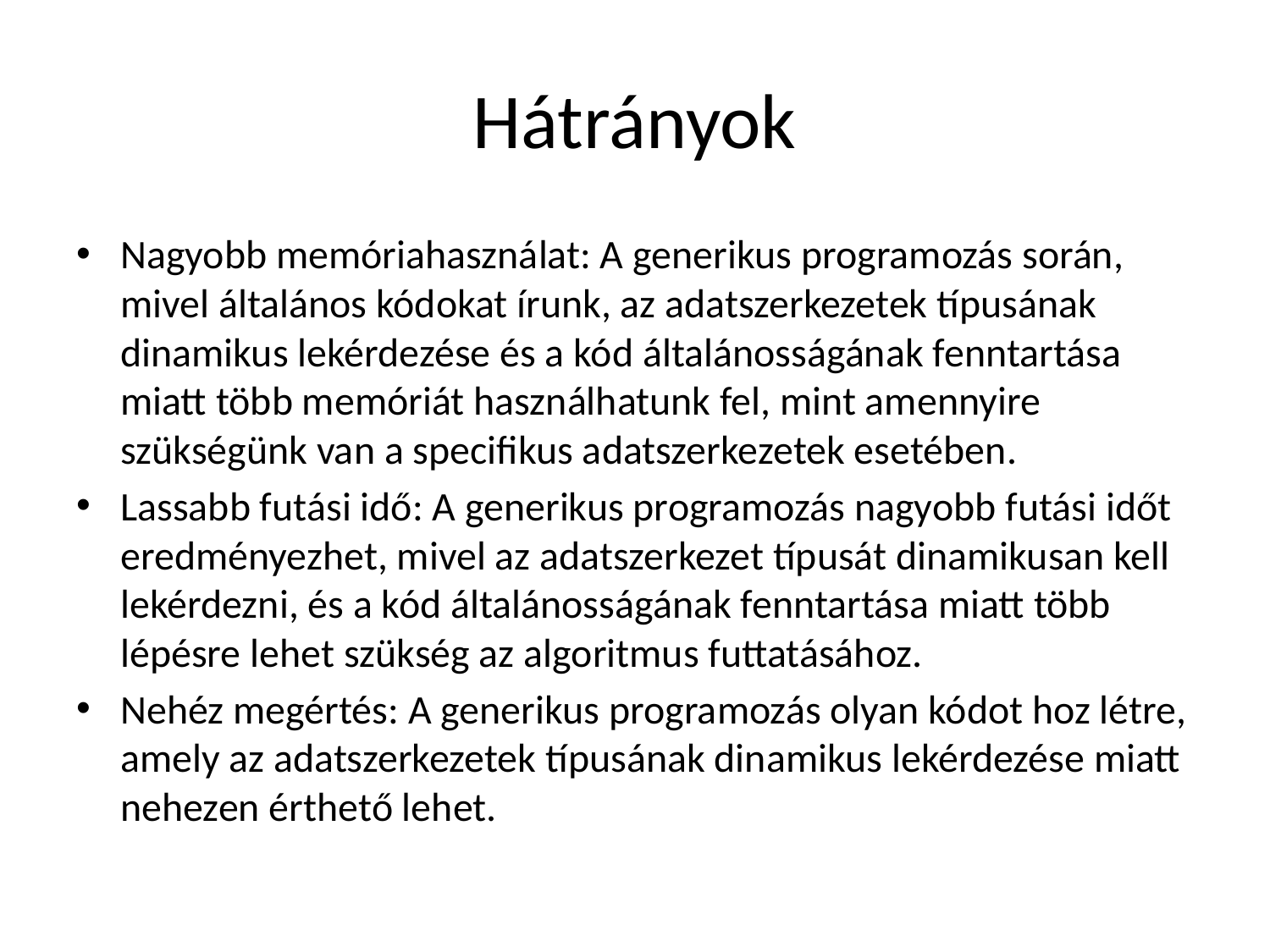

# Hátrányok
Nagyobb memóriahasználat: A generikus programozás során, mivel általános kódokat írunk, az adatszerkezetek típusának dinamikus lekérdezése és a kód általánosságának fenntartása miatt több memóriát használhatunk fel, mint amennyire szükségünk van a specifikus adatszerkezetek esetében.
Lassabb futási idő: A generikus programozás nagyobb futási időt eredményezhet, mivel az adatszerkezet típusát dinamikusan kell lekérdezni, és a kód általánosságának fenntartása miatt több lépésre lehet szükség az algoritmus futtatásához.
Nehéz megértés: A generikus programozás olyan kódot hoz létre, amely az adatszerkezetek típusának dinamikus lekérdezése miatt nehezen érthető lehet.